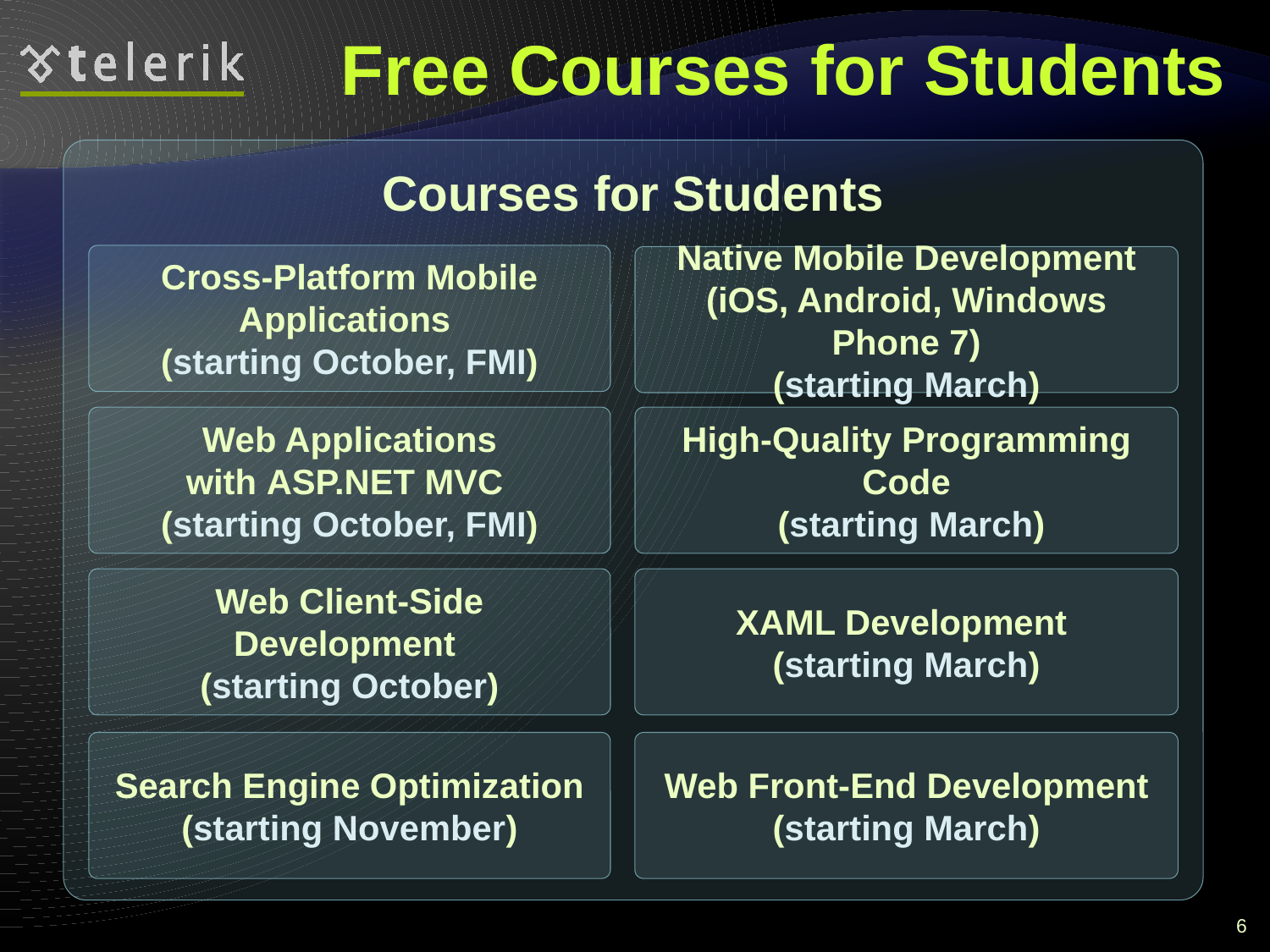

# Free Courses for Students
Courses for Students
Cross-Platform Mobile Applications
(starting October, FMI)
Native Mobile Development
(iOS, Android, Windows Phone 7)
(starting March)
Web Applications
with ASP.NET MVC
(starting October, FMI)
High-Quality Programming Code
 (starting March)
Web Client-Side Development
(starting October)
XAML Development
(starting March)
Search Engine Optimization
(starting November)
Web Front-End Development
(starting March)
6